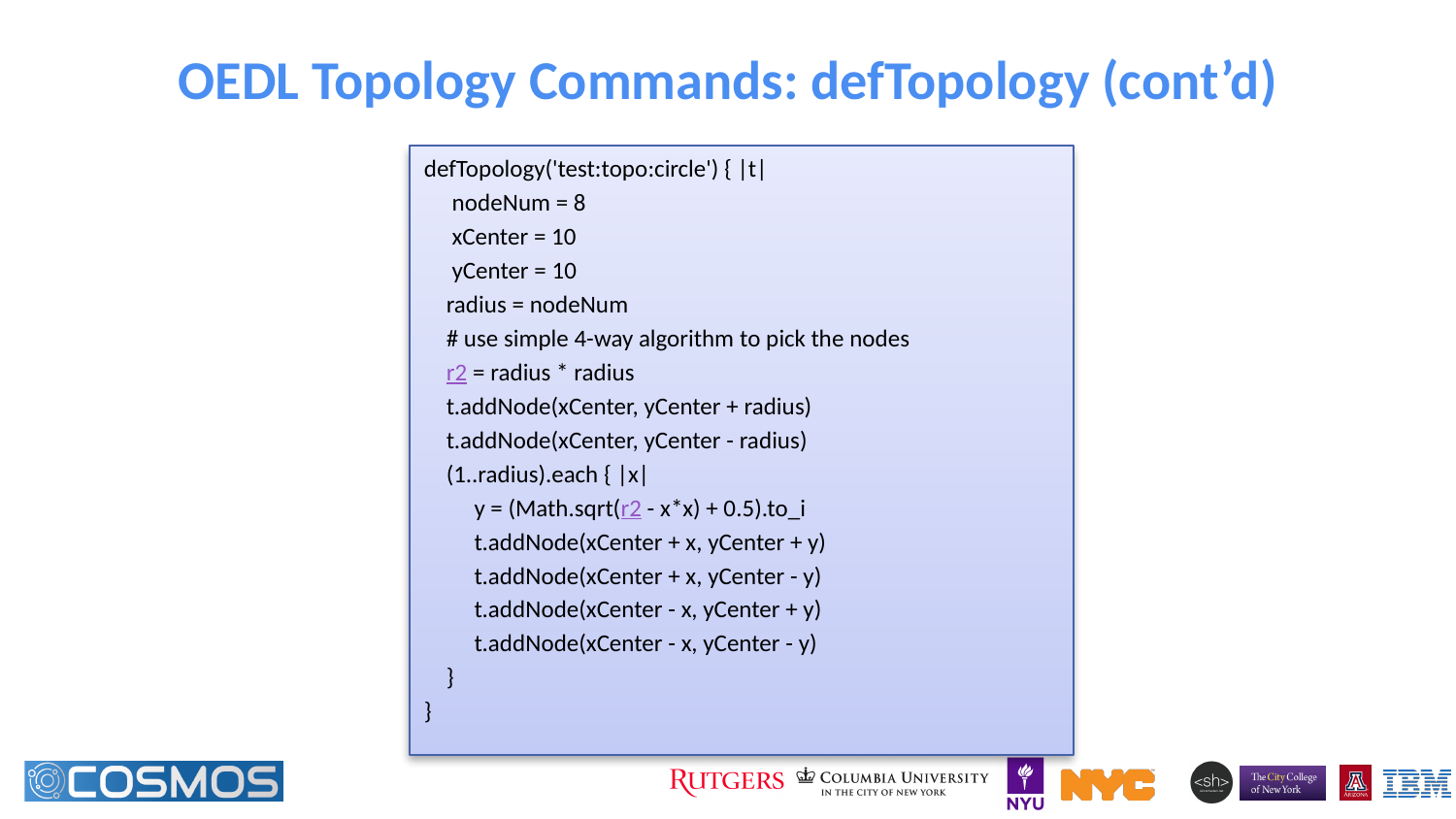

# OEDL Topology Commands: defTopology (cont’d)
defTopology('test:topo:circle') { |t|
     nodeNum = 8
     xCenter = 10
     yCenter = 10
    radius = nodeNum
    # use simple 4-way algorithm to pick the nodes
    r2 = radius * radius
    t.addNode(xCenter, yCenter + radius)
    t.addNode(xCenter, yCenter - radius)
    (1..radius).each { |x|
         y = (Math.sqrt(r2 - x*x) + 0.5).to_i
         t.addNode(xCenter + x, yCenter + y)
         t.addNode(xCenter + x, yCenter - y)
         t.addNode(xCenter - x, yCenter + y)
         t.addNode(xCenter - x, yCenter - y)
    }
}